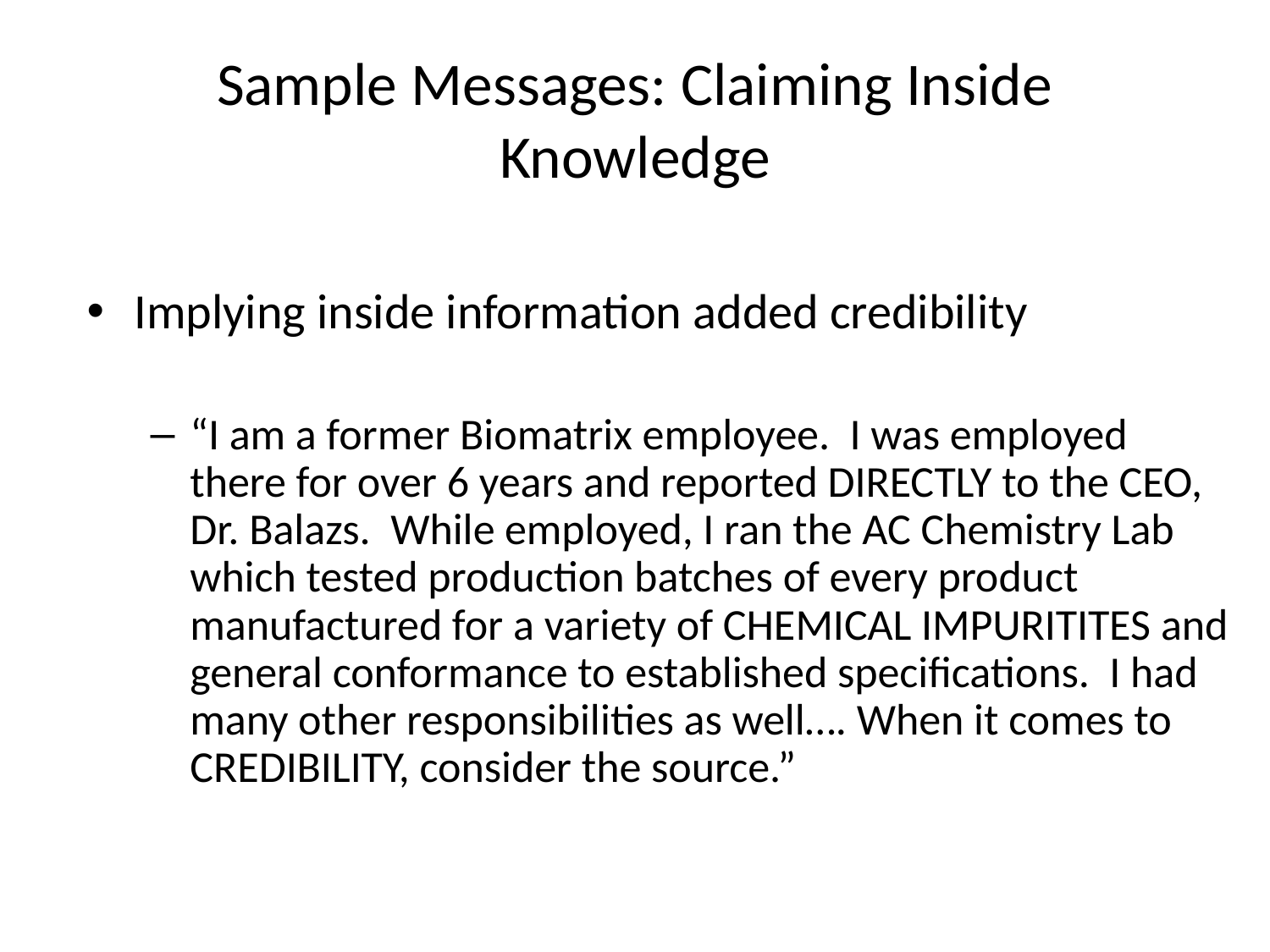

# Sample Messages: Claiming Inside Knowledge
Implying inside information added credibility

“I am a former Biomatrix employee.  I was employed there for over 6 years and reported DIRECTLY to the CEO, Dr. Balazs.  While employed, I ran the AC Chemistry Lab which tested production batches of every product manufactured for a variety of CHEMICAL IMPURITITES and general conformance to established specifications.  I had many other responsibilities as well…. When it comes to CREDIBILITY, consider the source.”